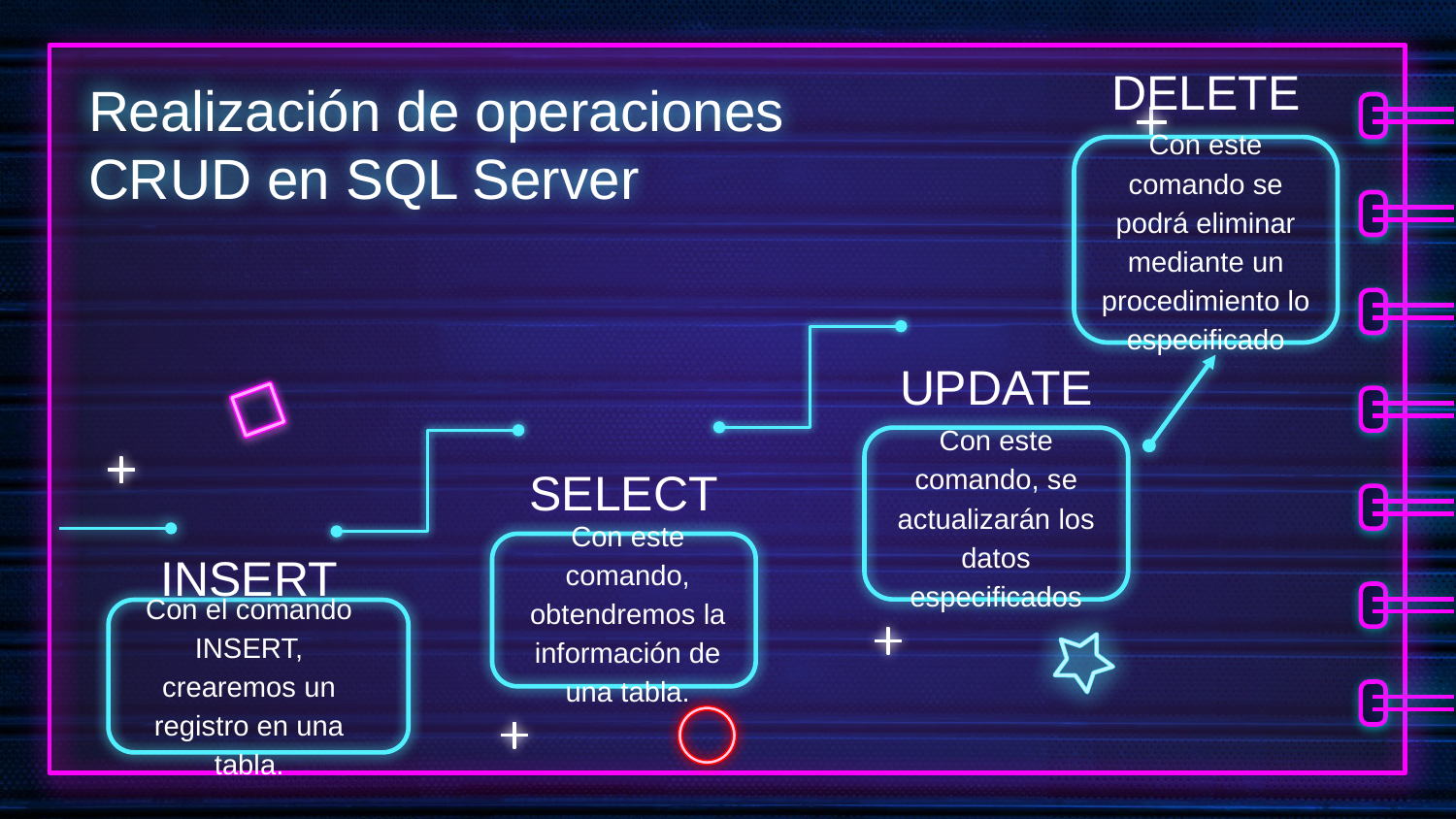

# Realización de operaciones CRUD en SQL Server
DELETE

Con este comando se podrá eliminar mediante un procedimiento lo especificado
UPDATE

Con este comando, se actualizarán los datos especificados

SELECT

INSERT
Con este comando, obtendremos la información de una tabla.

Con el comando INSERT, crearemos un registro en una tabla.